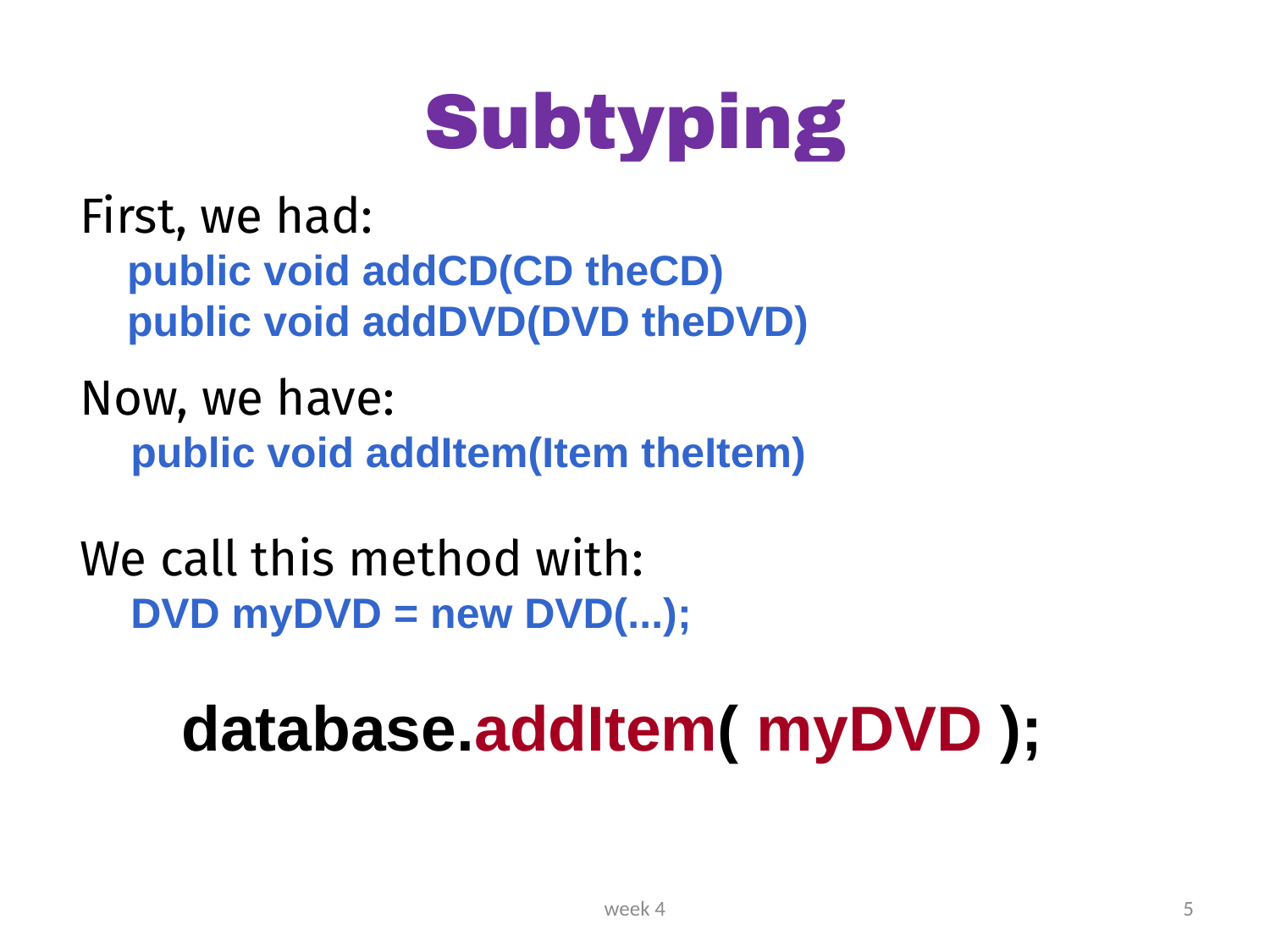

First, we had:
    public void addCD(CD theCD)
    public void addDVD(DVD theDVD)
Now, we have:
  public void addItem(Item theItem)

We call this method with:
  DVD myDVD = new DVD(...);

    database.addItem( myDVD );
# Subtyping
week 4
5